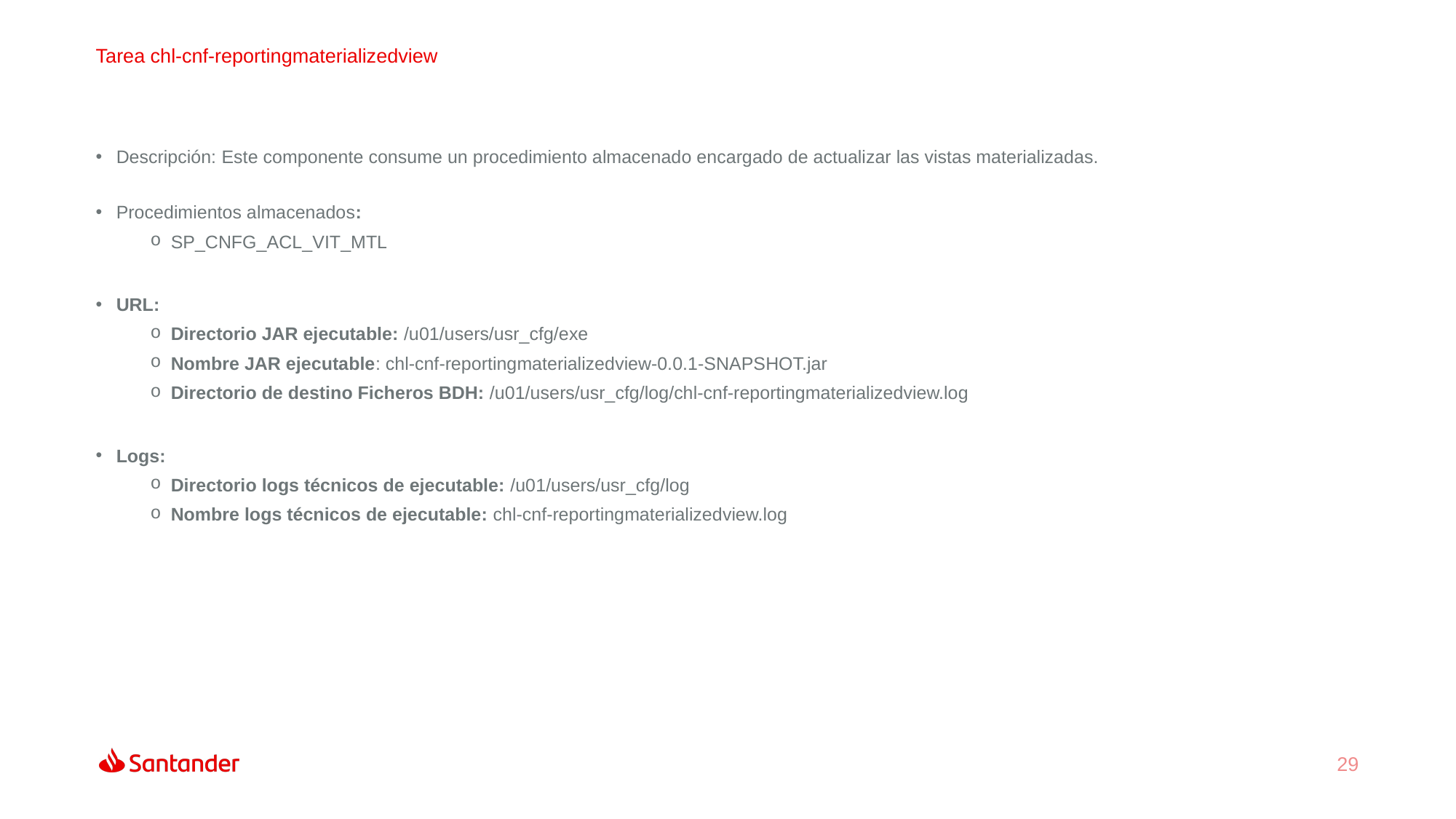

Tarea chl-cnf-reportingmaterializedview
Descripción: Este componente consume un procedimiento almacenado encargado de actualizar las vistas materializadas.
Procedimientos almacenados:
SP_CNFG_ACL_VIT_MTL

URL:
Directorio JAR ejecutable: /u01/users/usr_cfg/exe
Nombre JAR ejecutable: chl-cnf-reportingmaterializedview-0.0.1-SNAPSHOT.jar
Directorio de destino Ficheros BDH: /u01/users/usr_cfg/log/chl-cnf-reportingmaterializedview.log

Logs:
Directorio logs técnicos de ejecutable: /u01/users/usr_cfg/log
Nombre logs técnicos de ejecutable: chl-cnf-reportingmaterializedview.log

29